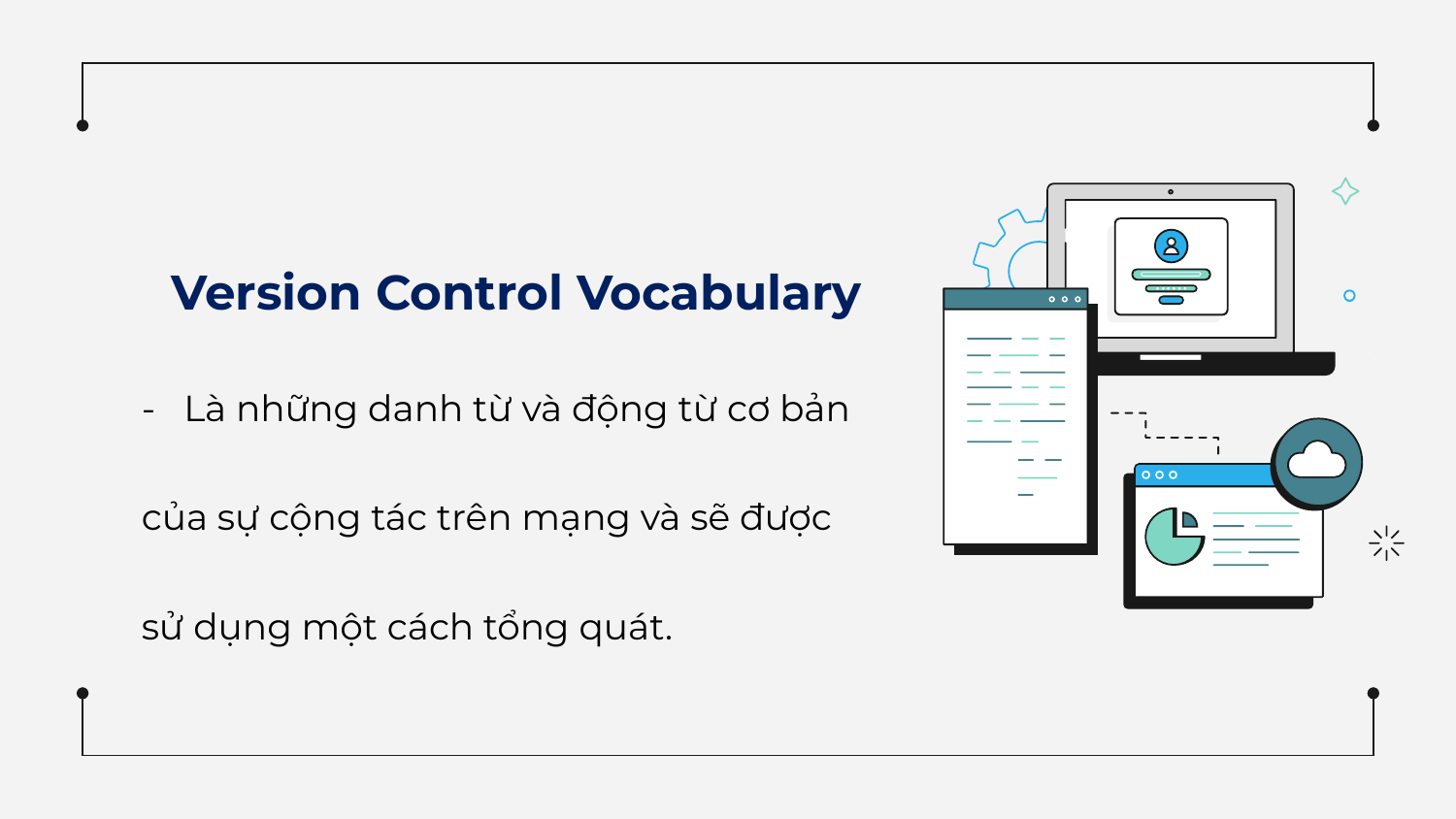

Version Control Vocabulary
-   Là những danh từ và động từ cơ bản của sự cộng tác trên mạng và sẽ được
sử dụng một cách tổng quát.